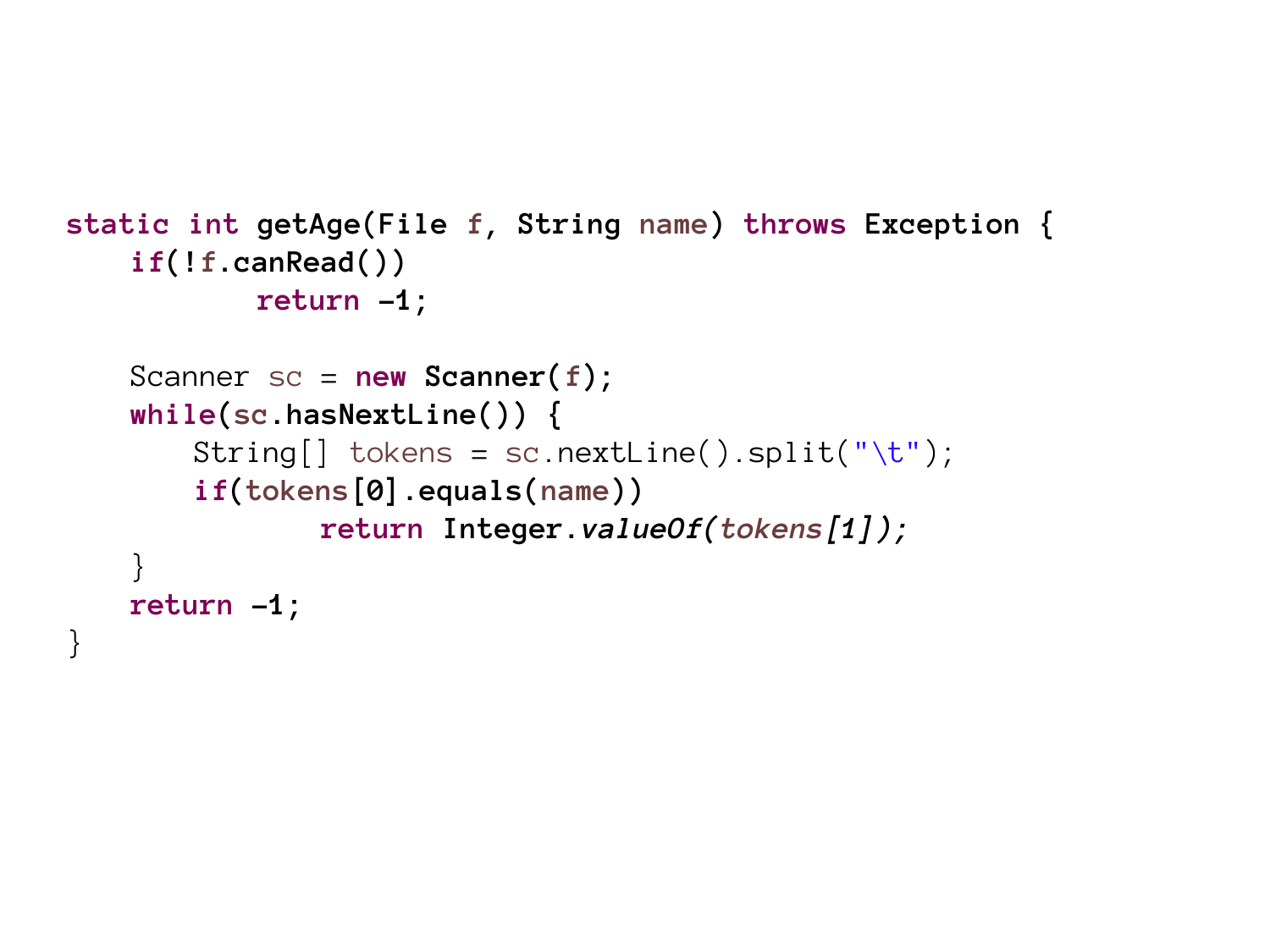

static int getAge(File f, String name) throws Exception {
if(!f.canRead())
	return -1;

Scanner sc = new Scanner(f);
while(sc.hasNextLine()) {
String[] tokens = sc.nextLine().split("\t");
if(tokens[0].equals(name))
	return Integer.valueOf(tokens[1]);
}
return -1;
}